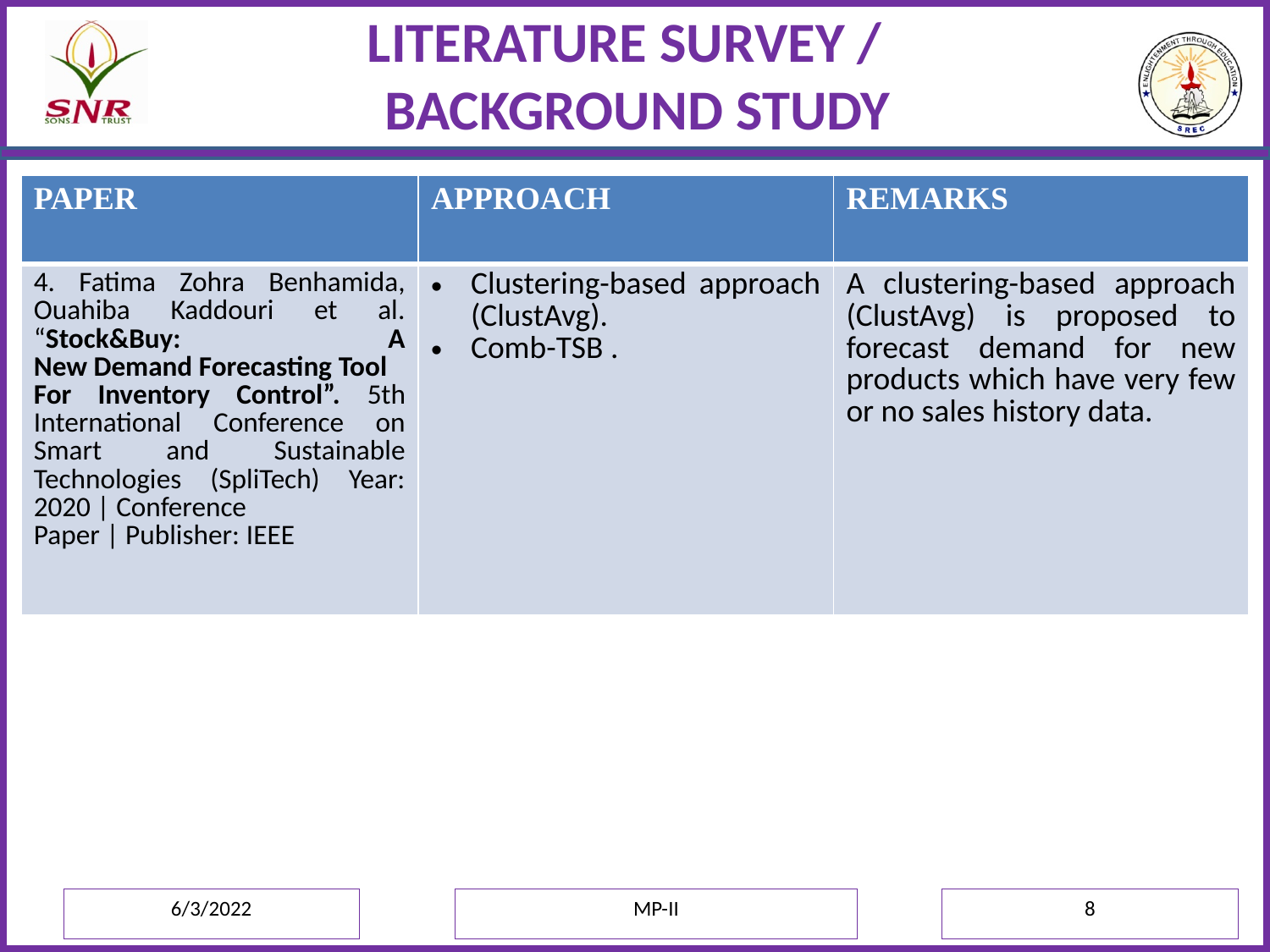

LITERATURE SURVEY /
 BACKGROUND STUDY

| PAPER | APPROACH | REMARKS |
| --- | --- | --- |
| 4. Fatima Zohra Benhamida, Ouahiba Kaddouri et al. “Stock&Buy: A New Demand Forecasting Tool For Inventory Control”. 5th International Conference on Smart and Sustainable Technologies (SpliTech) Year: 2020 | Conference Paper | Publisher: IEEE | Clustering-based approach (ClustAvg). Comb-TSB . | A clustering-based approach (ClustAvg) is proposed to forecast demand for new products which have very few or no sales history data. |

6/3/2022
MP-II
8